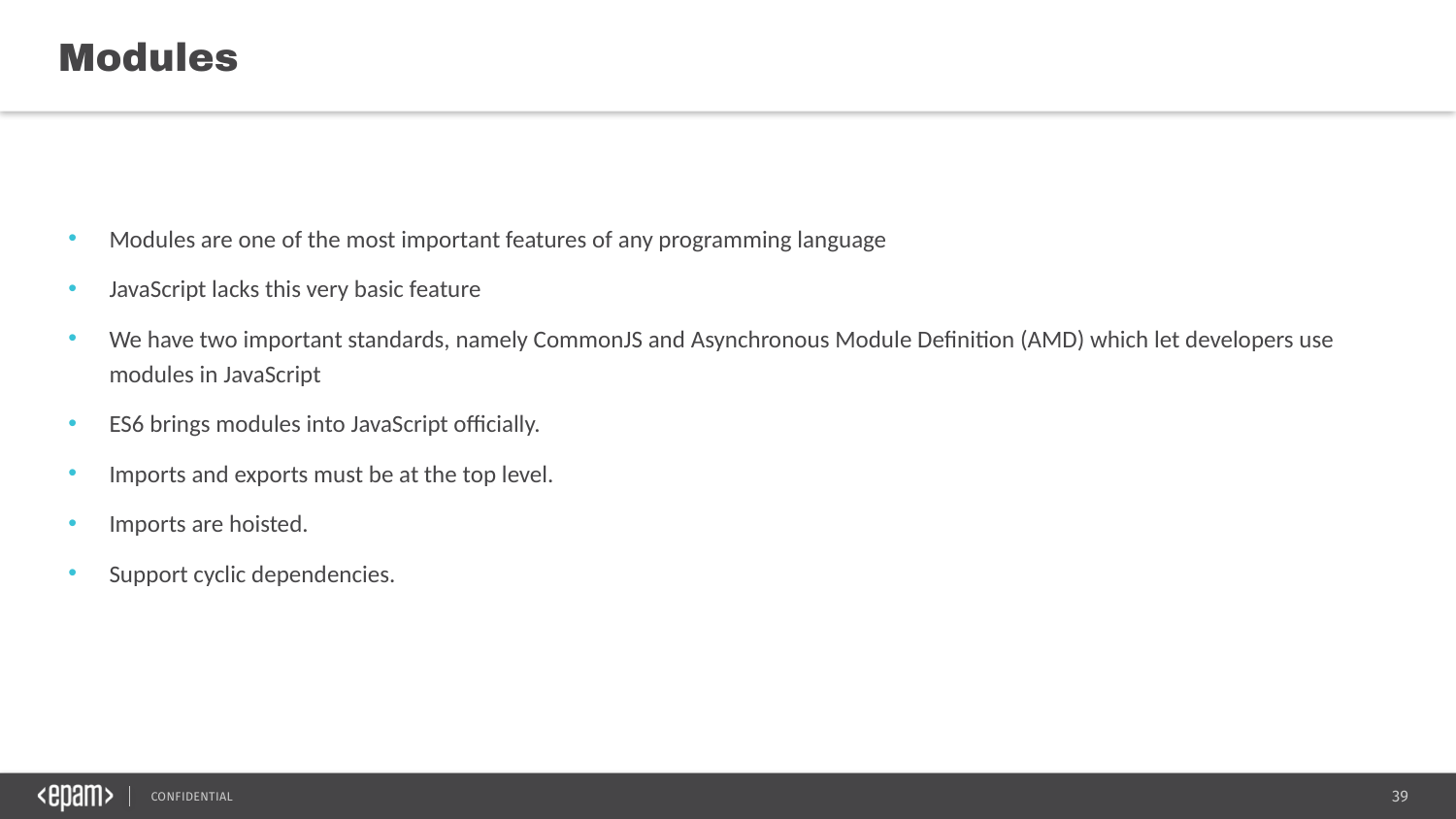

Modules
Modules are one of the most important features of any programming language
JavaScript lacks this very basic feature
We have two important standards, namely CommonJS and Asynchronous Module Definition (AMD) which let developers use modules in JavaScript
ES6 brings modules into JavaScript officially.
Imports and exports must be at the top level.
Imports are hoisted.
Support cyclic dependencies.